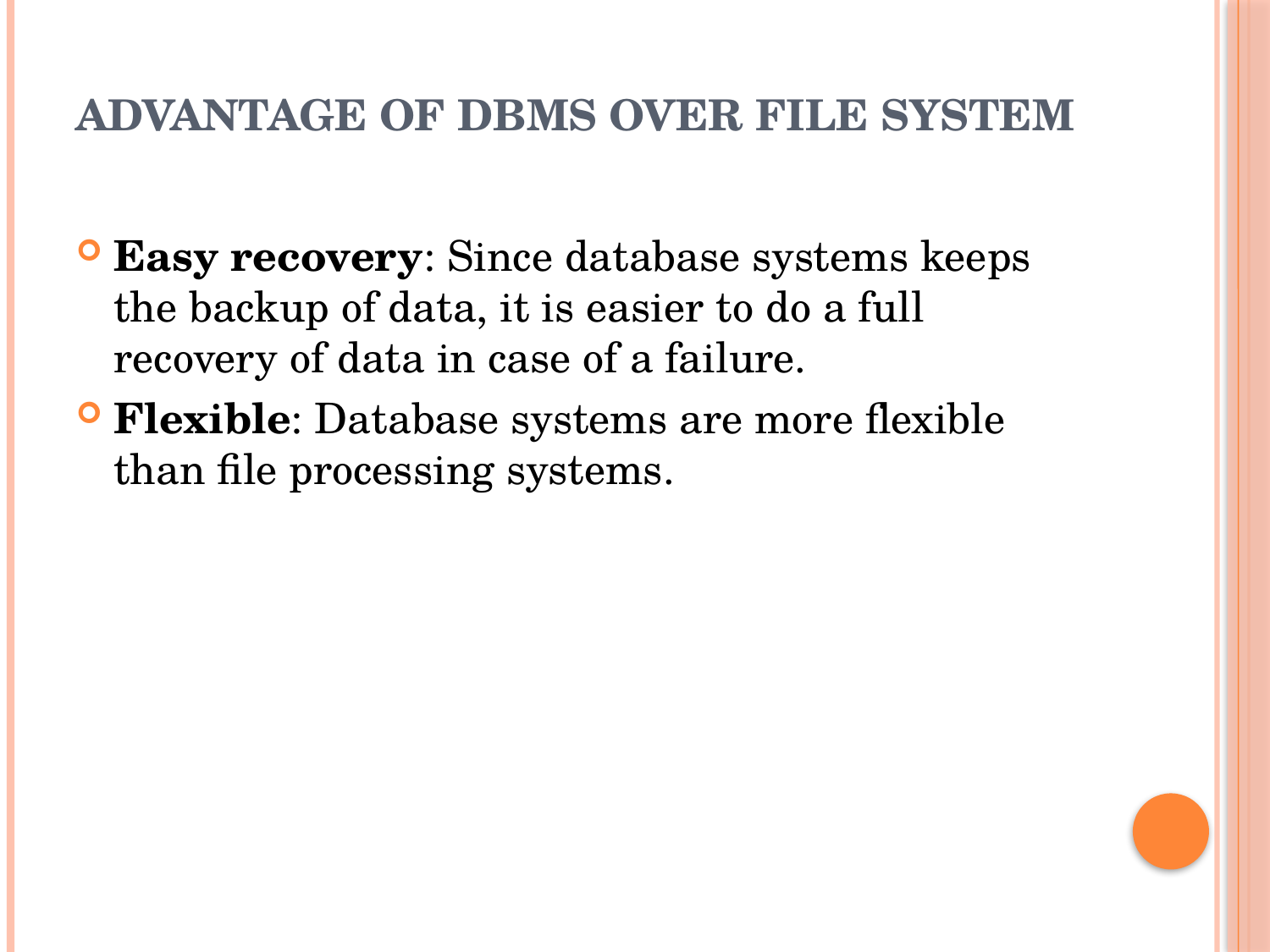

# Advantage of DBMS over file system
Easy recovery: Since database systems keeps the backup of data, it is easier to do a full recovery of data in case of a failure.
Flexible: Database systems are more flexible than file processing systems.